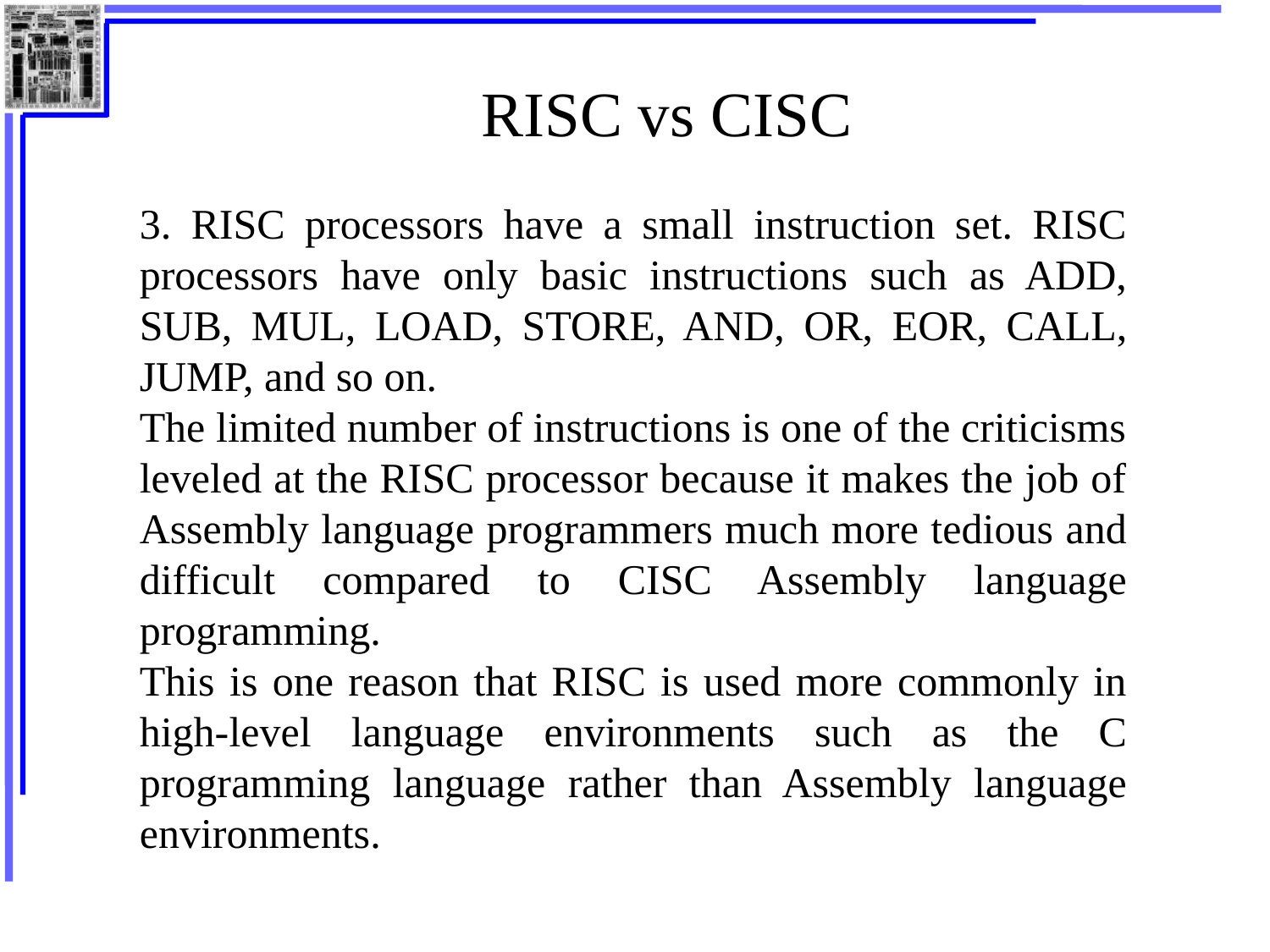

# RISC vs CISC
3. RISC processors have a small instruction set. RISC processors have only basic instructions such as ADD, SUB, MUL, LOAD, STORE, AND, OR, EOR, CALL, JUMP, and so on.
The limited number of instructions is one of the criticisms leveled at the RISC processor because it makes the job of Assembly language programmers much more tedious and difficult compared to CISC Assembly language programming.
This is one reason that RISC is used more commonly in high-level language environments such as the C programming language rather than Assembly language environments.